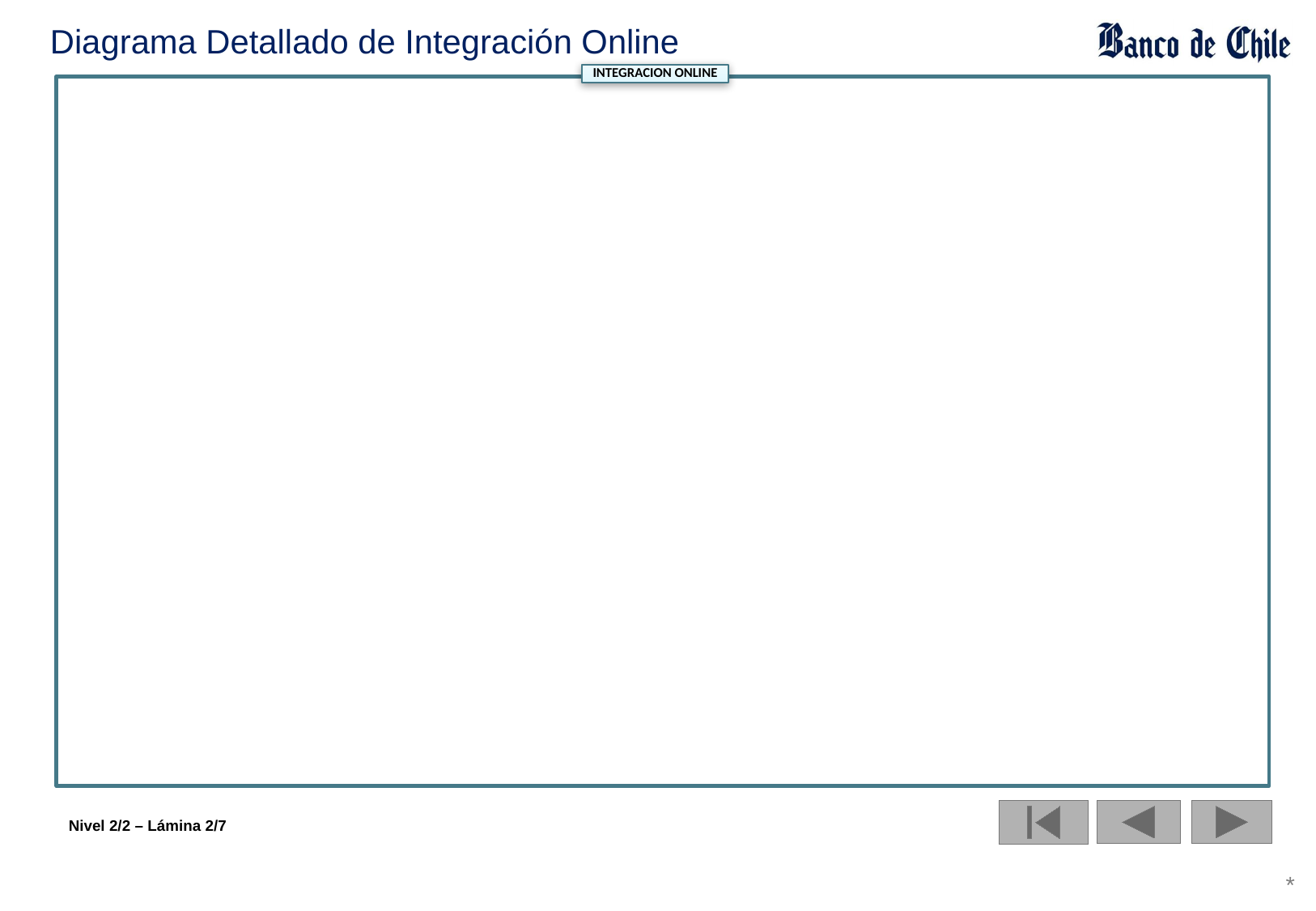

Diagrama Detallado de Integración Online

INTEGRACION ONLINE

Nivel 2/2 – Lámina 2/7